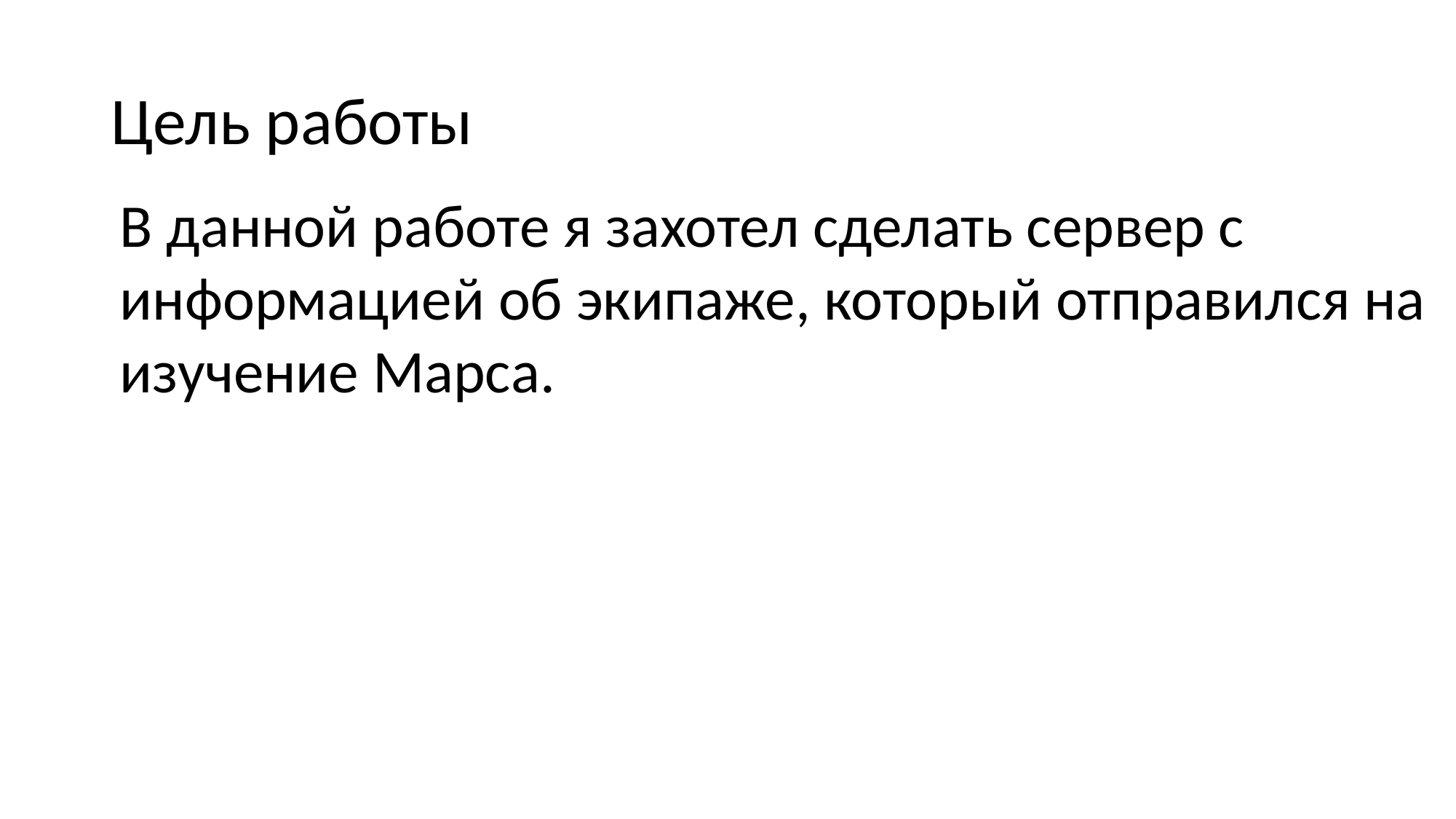

# Цель работы
В данной работе я захотел сделать сервер с информацией об экипаже, который отправился на изучение Марса.